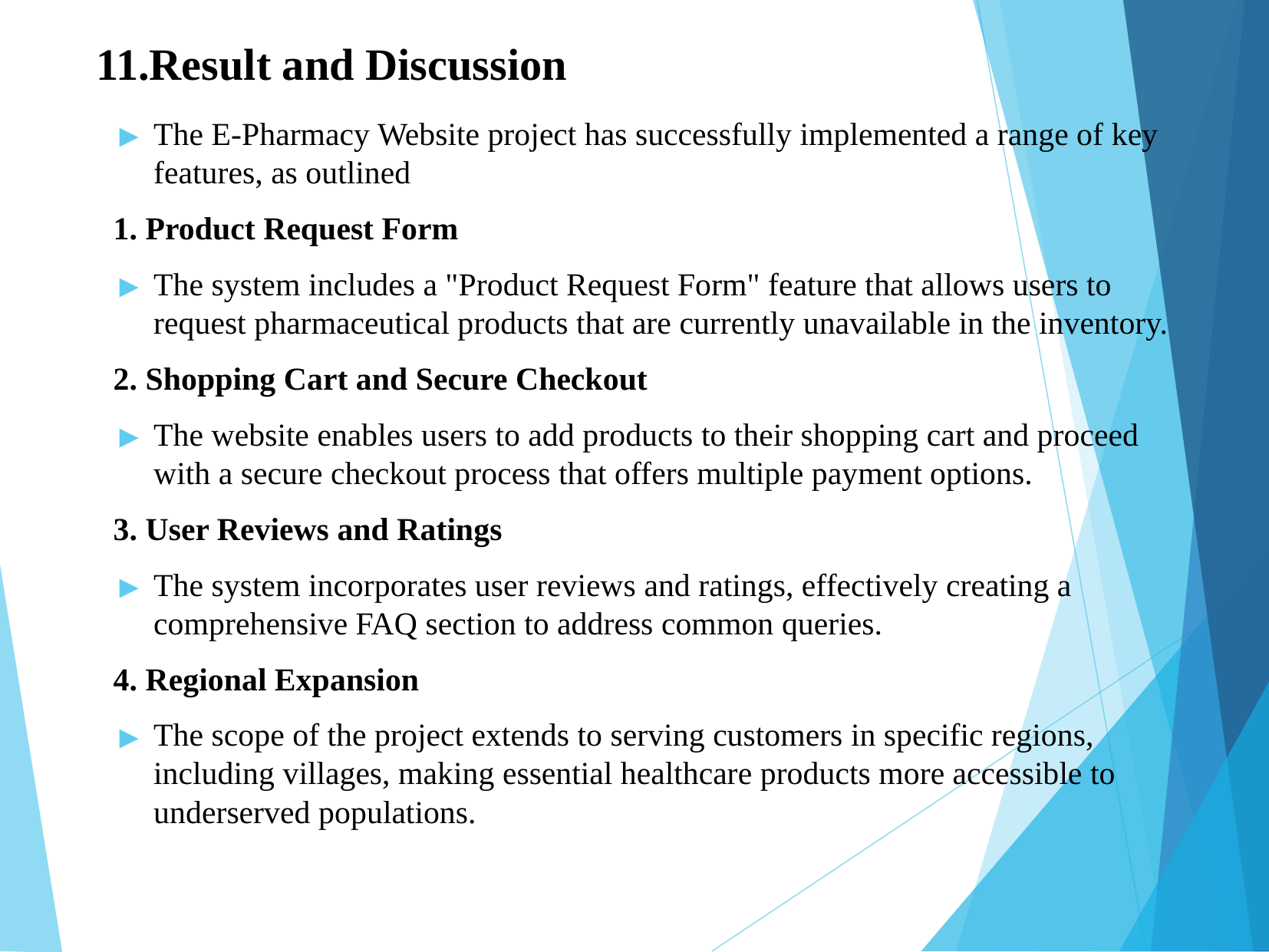

# 11.Result and Discussion
The E-Pharmacy Website project has successfully implemented a range of key features, as outlined
1. Product Request Form
The system includes a "Product Request Form" feature that allows users to request pharmaceutical products that are currently unavailable in the inventory.
2. Shopping Cart and Secure Checkout
The website enables users to add products to their shopping cart and proceed with a secure checkout process that offers multiple payment options.
3. User Reviews and Ratings
The system incorporates user reviews and ratings, effectively creating a comprehensive FAQ section to address common queries.
4. Regional Expansion
The scope of the project extends to serving customers in specific regions, including villages, making essential healthcare products more accessible to underserved populations.